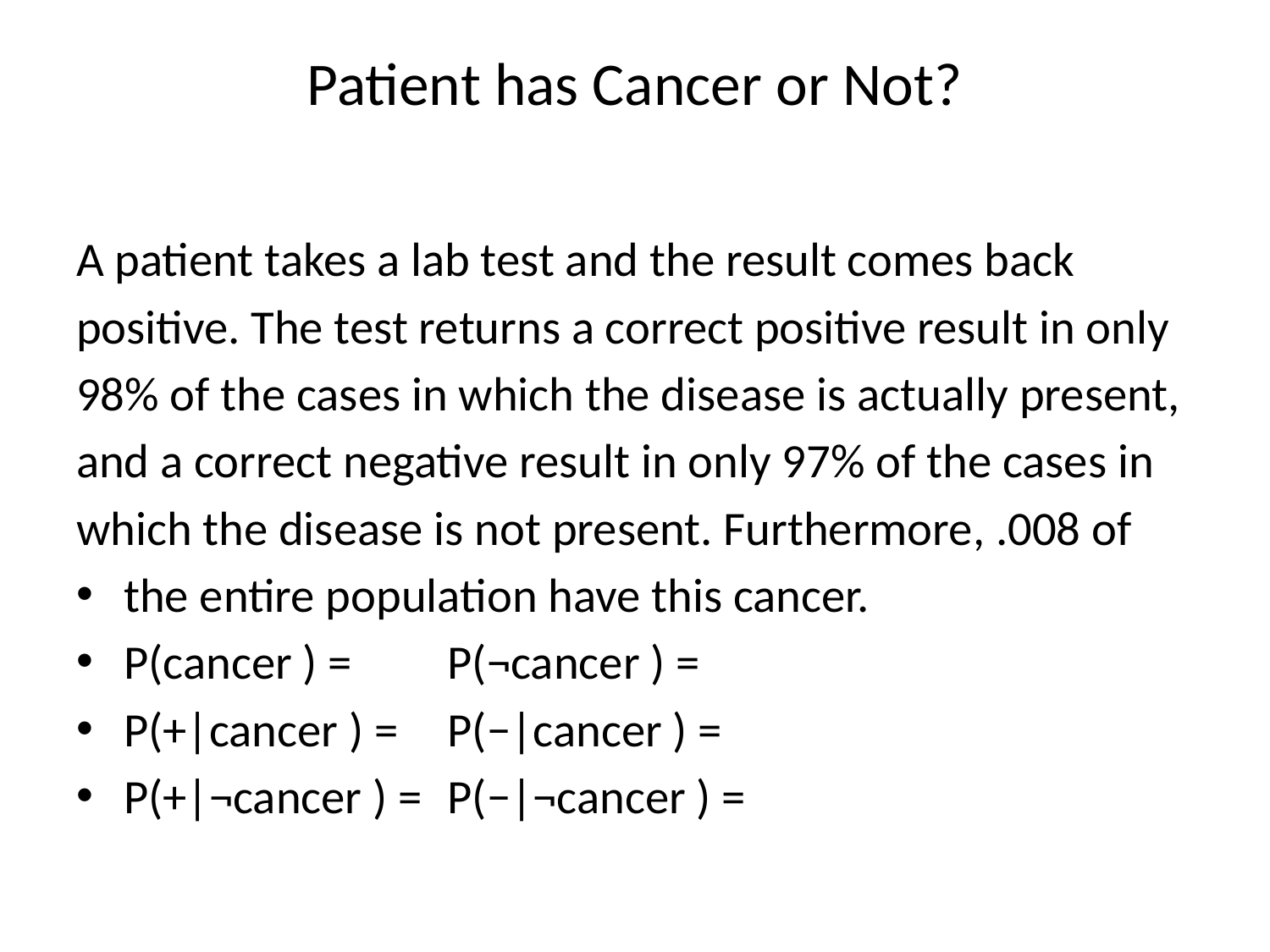

# Patient has Cancer or Not?
A patient takes a lab test and the result comes back
positive. The test returns a correct positive result in only
98% of the cases in which the disease is actually present,
and a correct negative result in only 97% of the cases in
which the disease is not present. Furthermore, .008 of
the entire population have this cancer.
P(cancer ) = 						P(¬cancer ) =
P(+|cancer ) = 					P(−|cancer ) =
P(+|¬cancer ) = 					P(−|¬cancer ) =